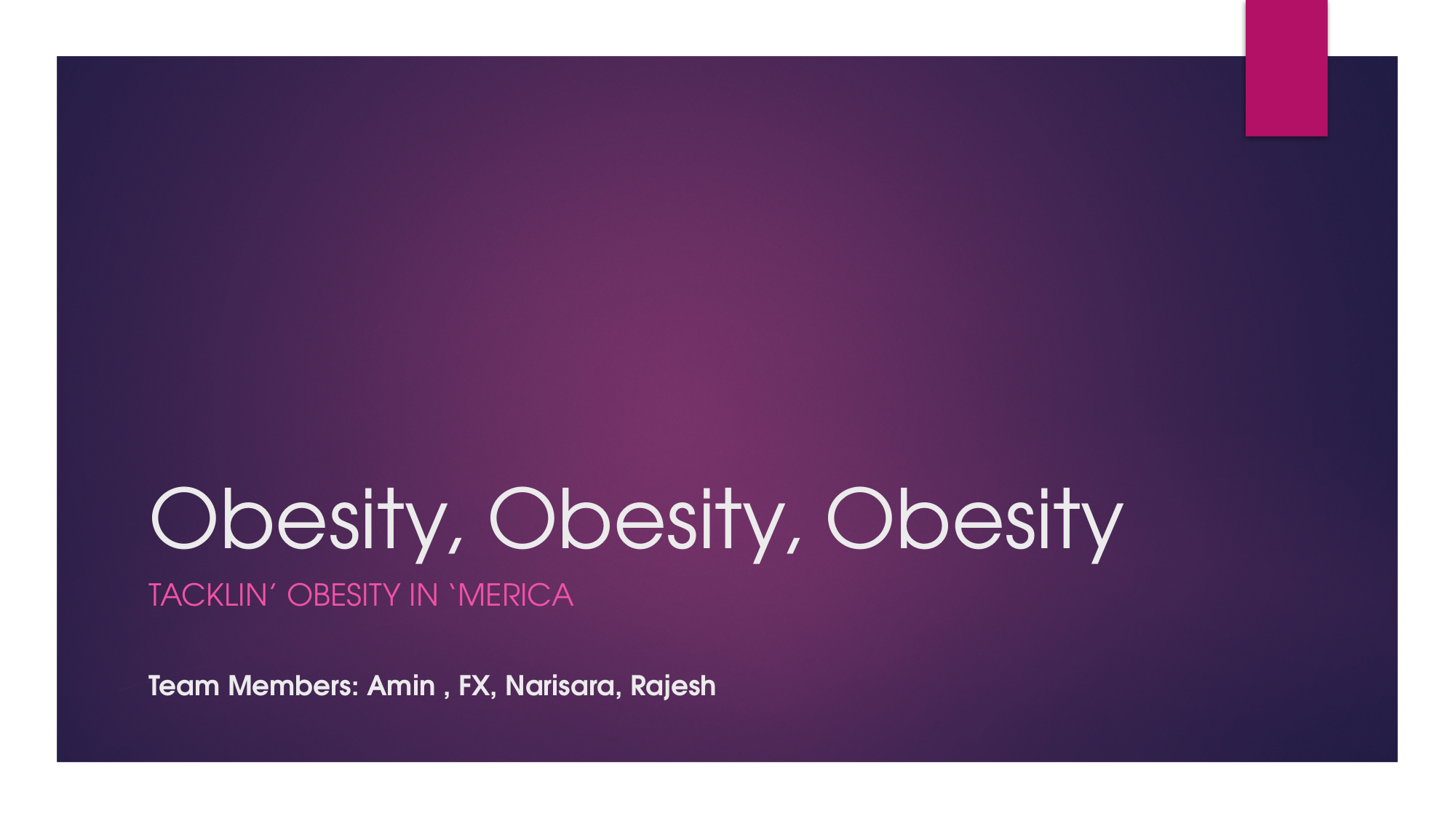

# Obesity, Obesity, Obesity
Tacklin’ Obesity in ‘Merica

Team Members: Amin , FX, Narisara, Rajesh